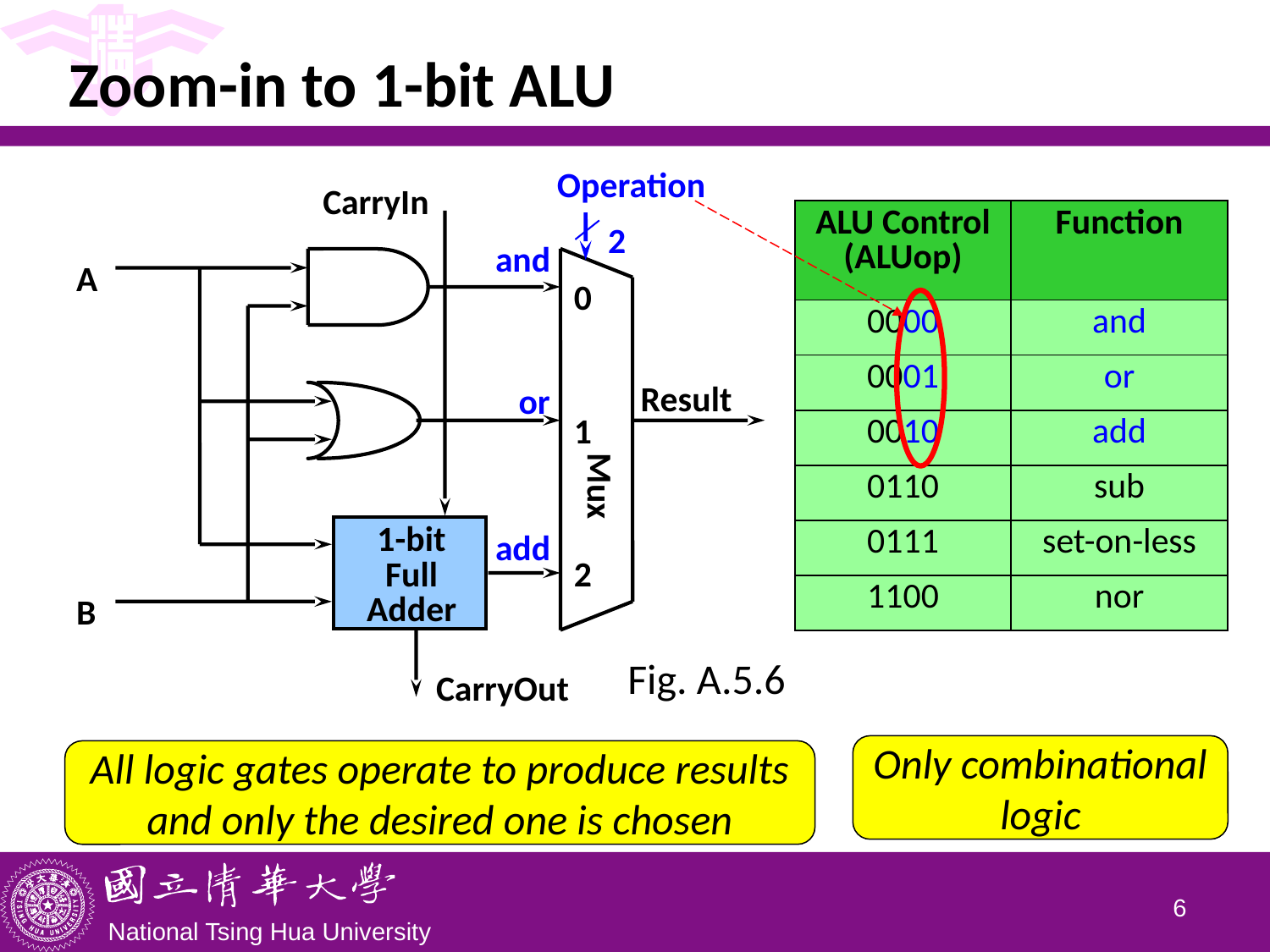

# Zoom-in to 1-bit ALU
Operation
CarryIn

2

and

A

0

Result
or

1

Mux
1-bit
Full
Adder

add

2

B

CarryOut
| ALU Control (ALUop) | Function |
| --- | --- |
| 0000 | and |
| 0001 | or |
| 0010 | add |
| 0110 | sub |
| 0111 | set-on-less |
| 1100 | nor |

Fig. A.5.6
Only combinational logic
All logic gates operate to produce results and only the desired one is chosen
6